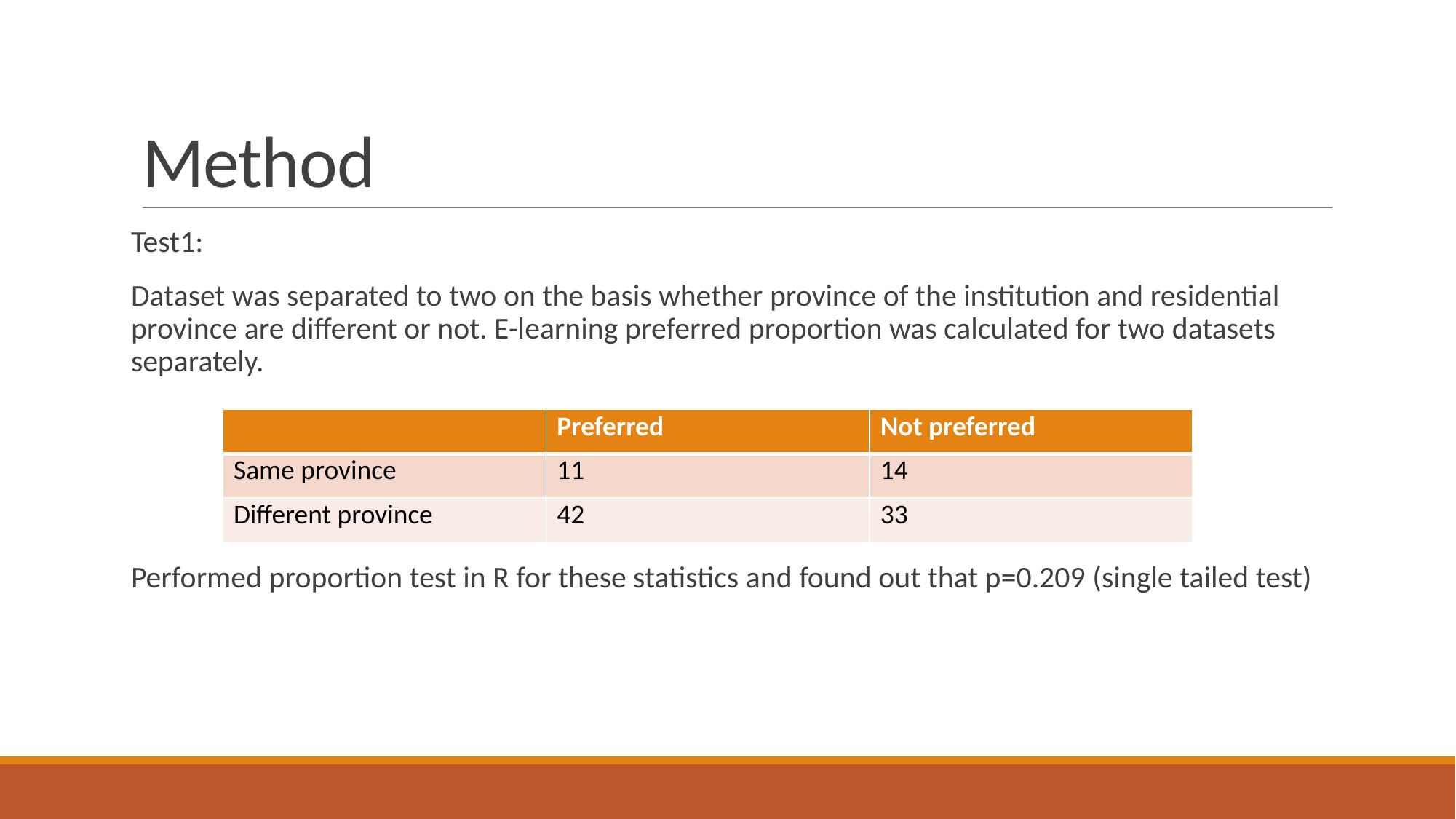

# Method
Test1:
Dataset was separated to two on the basis whether province of the institution and residential province are different or not. E-learning preferred proportion was calculated for two datasets separately.

Performed proportion test in R for these statistics and found out that p=0.209 (single tailed test)

|  | Preferred | Not preferred |
| --- | --- | --- |
| Same province | 11 | 14 |
| Different province | 42 | 33 |